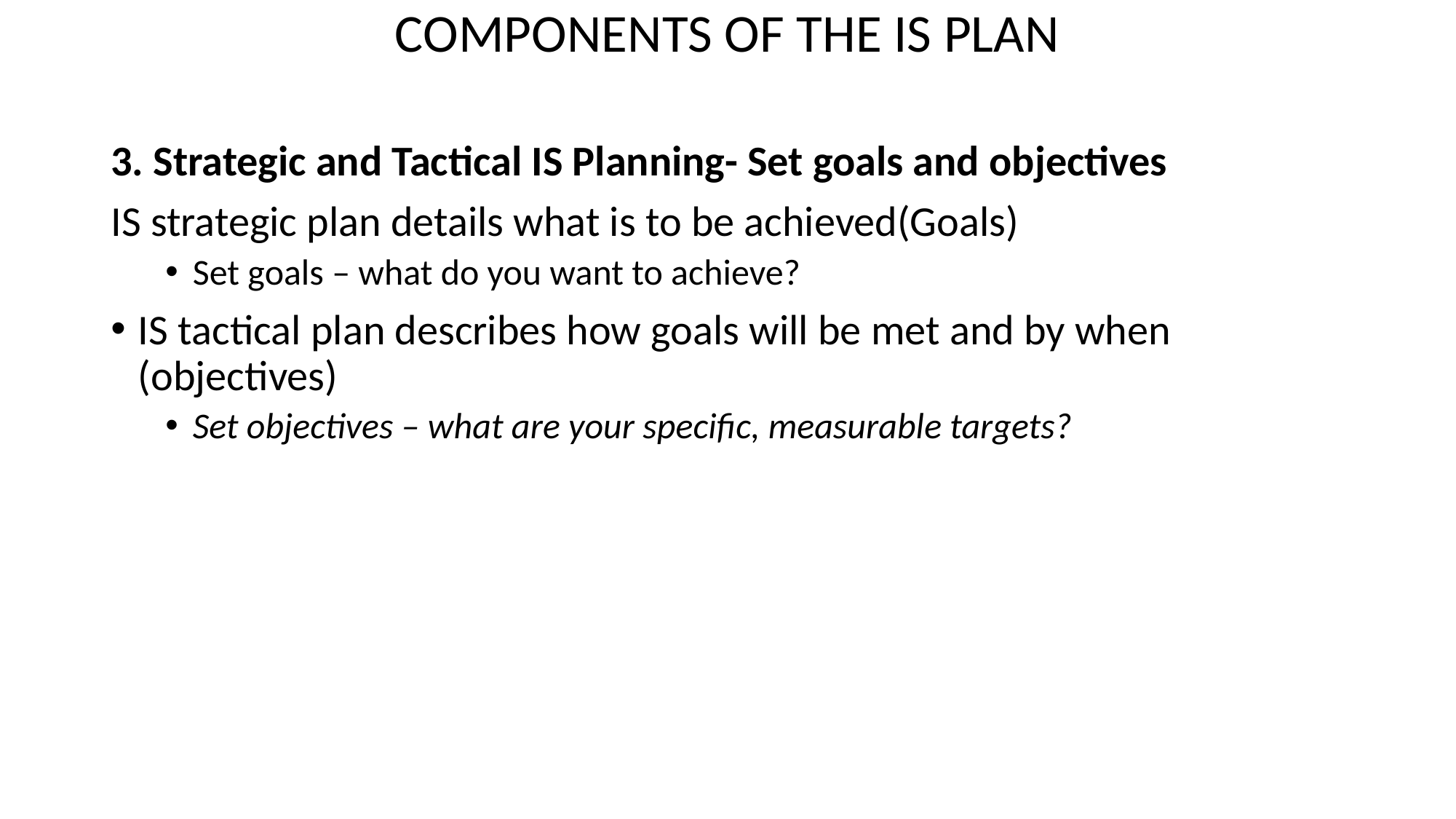

# COMPONENTS OF THE IS PLAN
3. Strategic and Tactical IS Planning- Set goals and objectives
IS strategic plan details what is to be achieved(Goals)
Set goals – what do you want to achieve?
IS tactical plan describes how goals will be met and by when (objectives)
Set objectives – what are your specific, measurable targets?